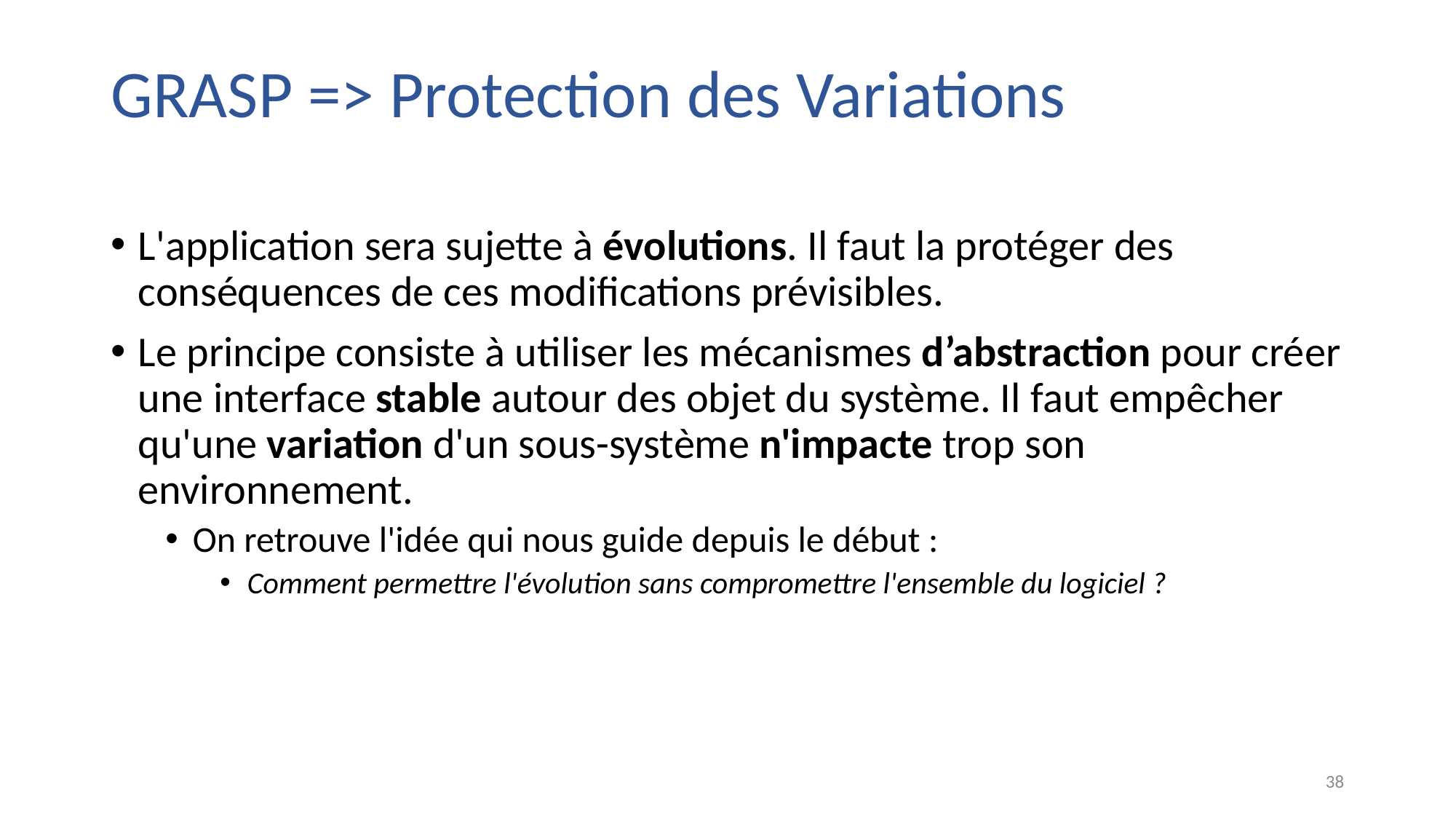

# GRASP => Protection des Variations
L'application sera sujette à évolutions. Il faut la protéger des conséquences de ces modifications prévisibles.
Le principe consiste à utiliser les mécanismes d’abstraction pour créer une interface stable autour des objet du système. Il faut empêcher qu'une variation d'un sous-système n'impacte trop son environnement.
On retrouve l'idée qui nous guide depuis le début :
Comment permettre l'évolution sans compromettre l'ensemble du logiciel ?
38